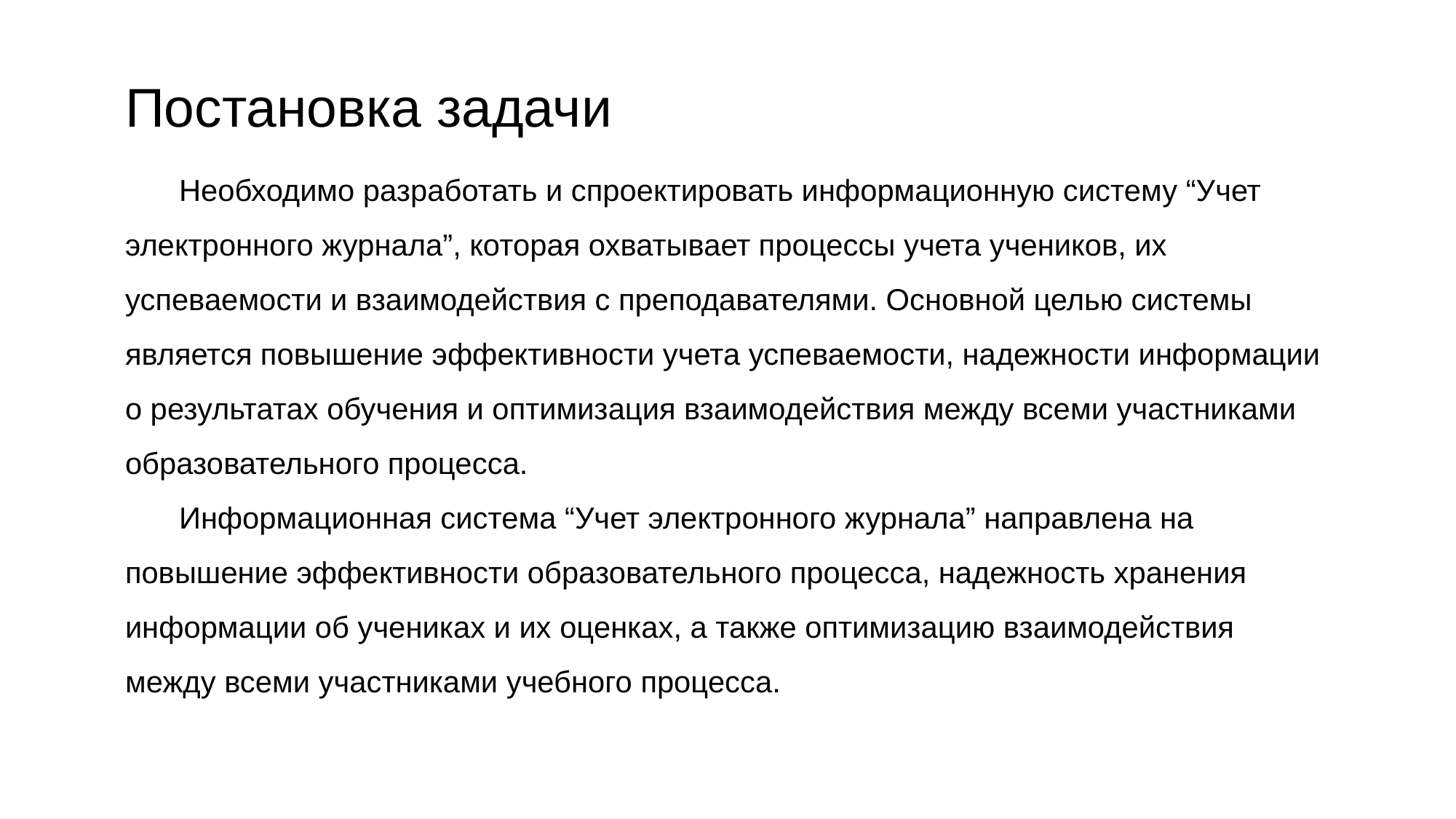

Постановка задачи
Необходимо разработать и спроектировать информационную систему “Учет электронного журнала”, которая охватывает процессы учета учеников, их успеваемости и взаимодействия с преподавателями. Основной целью системы является повышение эффективности учета успеваемости, надежности информации о результатах обучения и оптимизация взаимодействия между всеми участниками образовательного процесса.
Информационная система “Учет электронного журнала” направлена на повышение эффективности образовательного процесса, надежность хранения информации об учениках и их оценках, а также оптимизацию взаимодействия между всеми участниками учебного процесса.